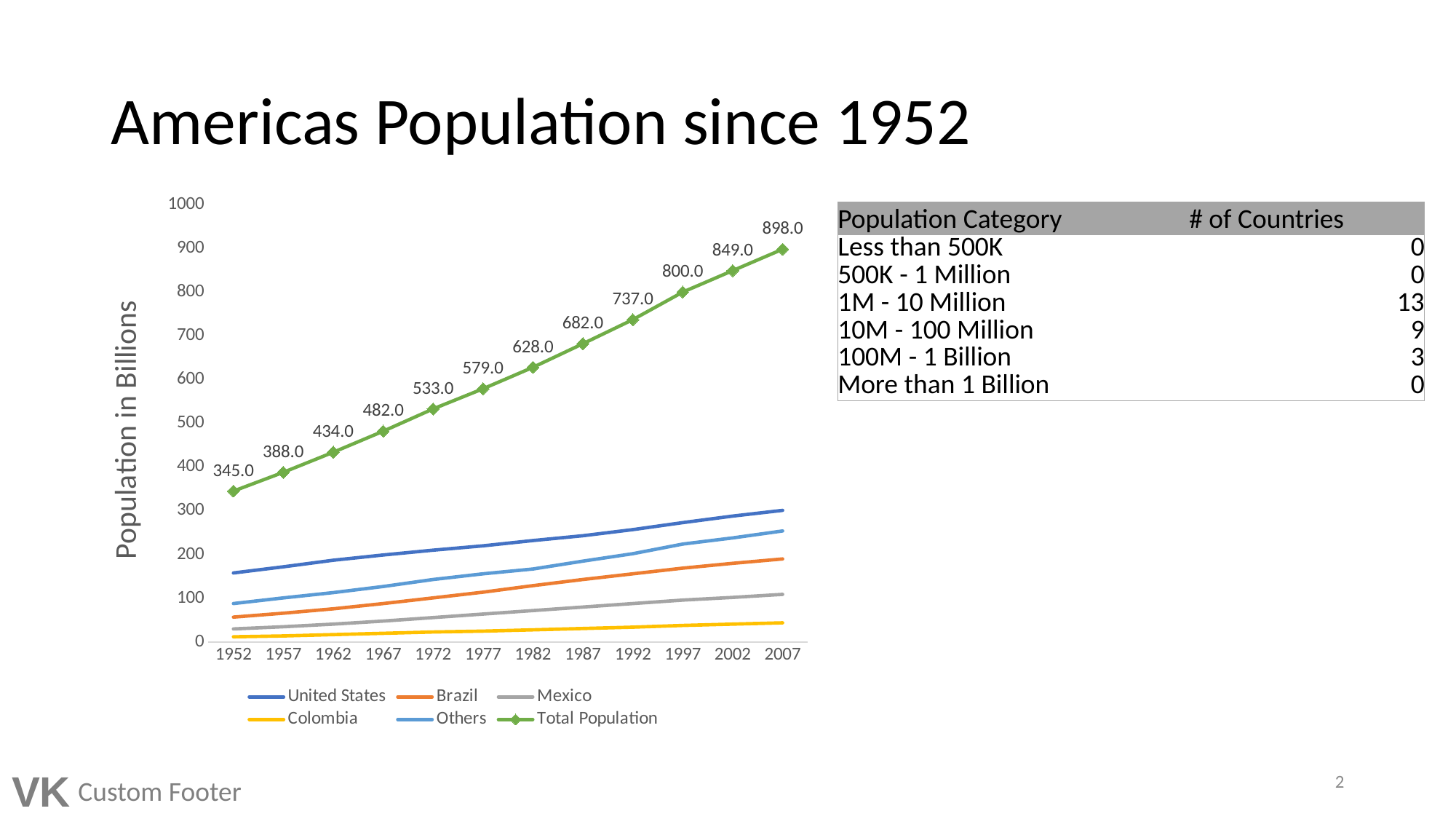

# Americas Population since 1952

### Chart

| Category | United States | Brazil | Mexico | Colombia | Others | Total Population |
|---|---|---|---|---|---|---|
| 1952 | 158.0 | 57.0 | 30.0 | 12.0 | 88.0 | 345.0 |
| 1957 | 172.0 | 66.0 | 35.0 | 14.0 | 101.0 | 388.0 |
| 1962 | 187.0 | 76.0 | 41.0 | 17.0 | 113.0 | 434.0 |
| 1967 | 199.0 | 88.0 | 48.0 | 20.0 | 127.0 | 482.0 |
| 1972 | 210.0 | 101.0 | 56.0 | 23.0 | 143.0 | 533.0 |
| 1977 | 220.0 | 114.0 | 64.0 | 25.0 | 156.0 | 579.0 |
| 1982 | 232.0 | 129.0 | 72.0 | 28.0 | 167.0 | 628.0 |
| 1987 | 243.0 | 143.0 | 80.0 | 31.0 | 185.0 | 682.0 |
| 1992 | 257.0 | 156.0 | 88.0 | 34.0 | 202.0 | 737.0 |
| 1997 | 273.0 | 169.0 | 96.0 | 38.0 | 224.0 | 800.0 |
| 2002 | 288.0 | 180.0 | 102.0 | 41.0 | 238.0 | 849.0 |
| 2007 | 301.0 | 190.0 | 109.0 | 44.0 | 254.0 | 898.0 |
| Population Category | # of Countries |
| --- | --- |
| Less than 500K | 0 |
| 500K - 1 Million | 0 |
| 1M - 10 Million | 13 |
| 10M - 100 Million | 9 |
| 100M - 1 Billion | 3 |
| More than 1 Billion | 0 |
2